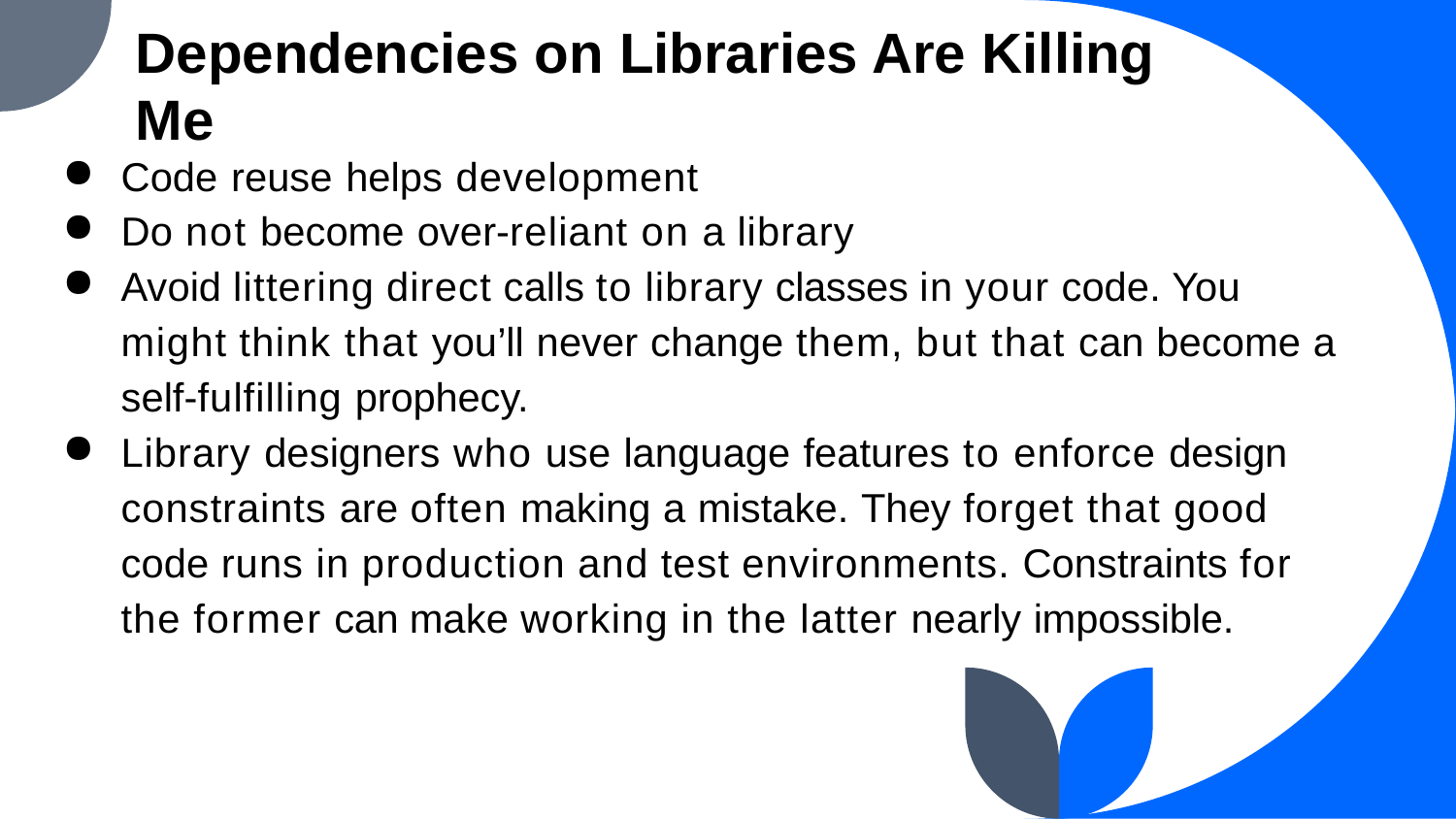

Dependencies on Libraries Are Killing Me
Code reuse helps development
Do not become over-reliant on a library
Avoid littering direct calls to library classes in your code. You might think that you’ll never change them, but that can become a self-fulfilling prophecy.
Library designers who use language features to enforce design constraints are often making a mistake. They forget that good code runs in production and test environments. Constraints for the former can make working in the latter nearly impossible.